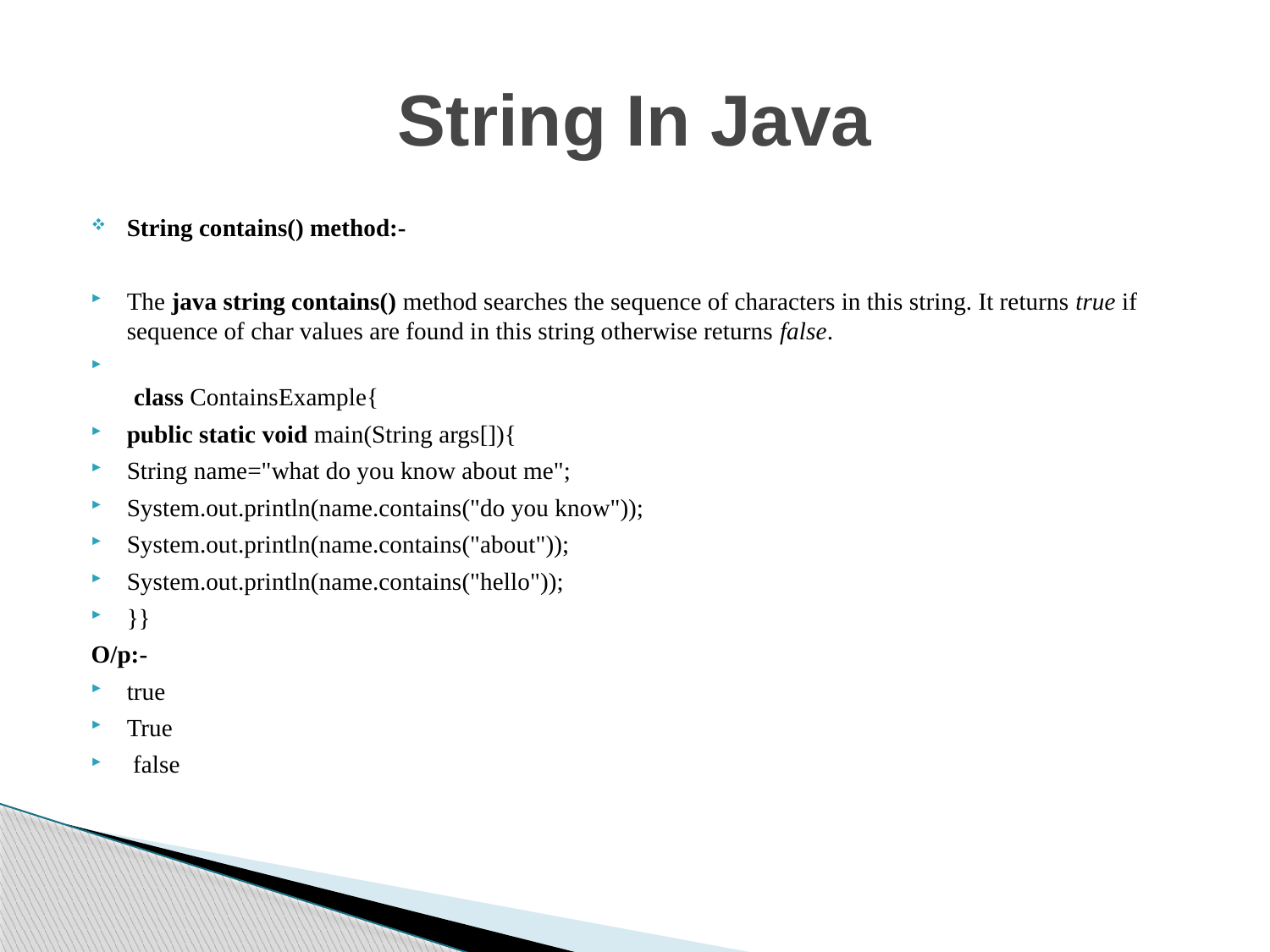

# String In Java
String contains() method:-

The java string contains() method searches the sequence of characters in this string. It returns true if sequence of char values are found in this string otherwise returns false.
 class ContainsExample{
public static void main(String args[]){
String name="what do you know about me";
System.out.println(name.contains("do you know"));
System.out.println(name.contains("about"));
System.out.println(name.contains("hello"));
}}
O/p:-
true
True
 false